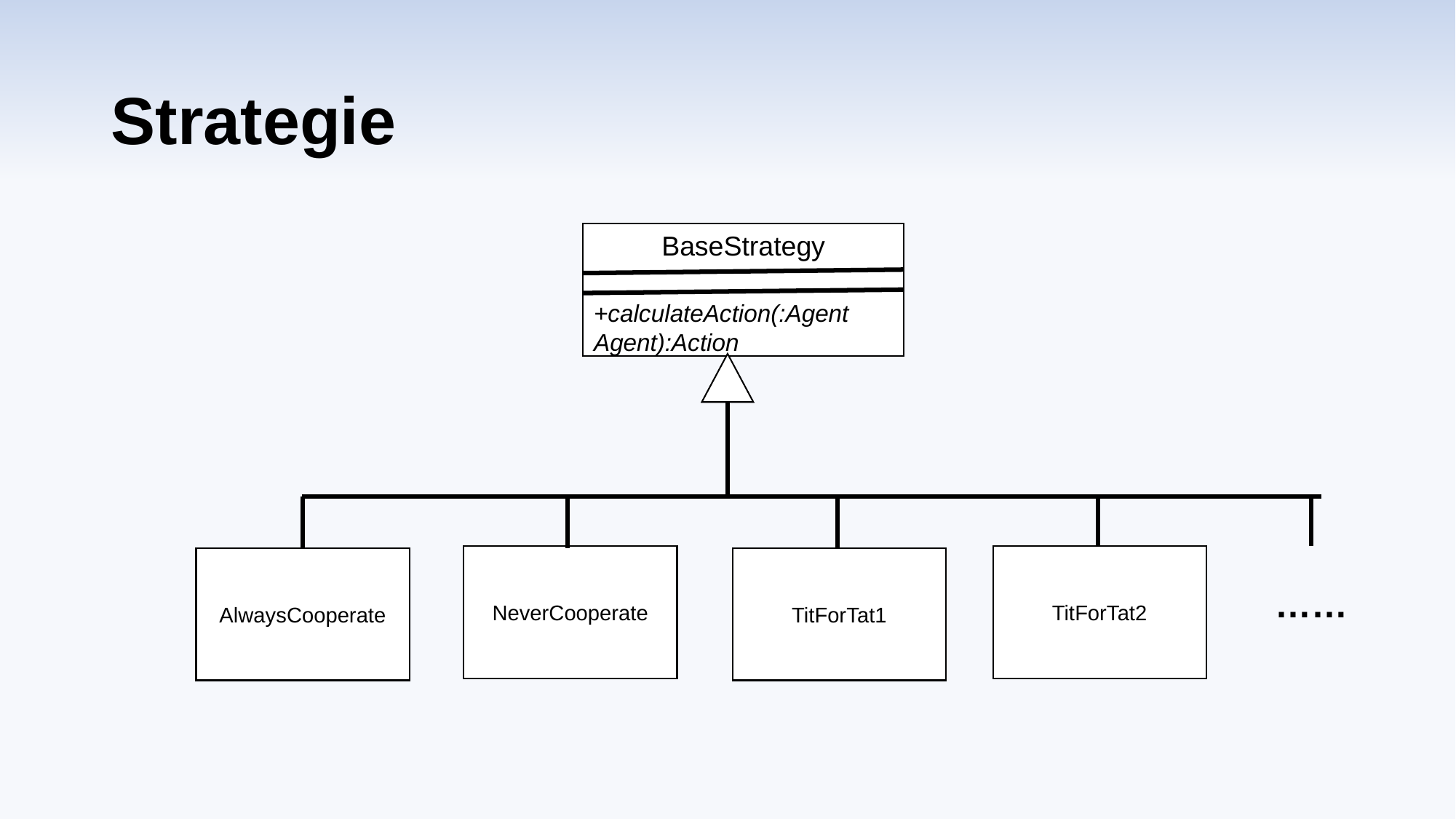

# Strategie
BaseStrategy
+calculateAction(:Agent Agent):Action

NeverCooperate
TitForTat2
AlwaysCooperate
TitForTat1
……